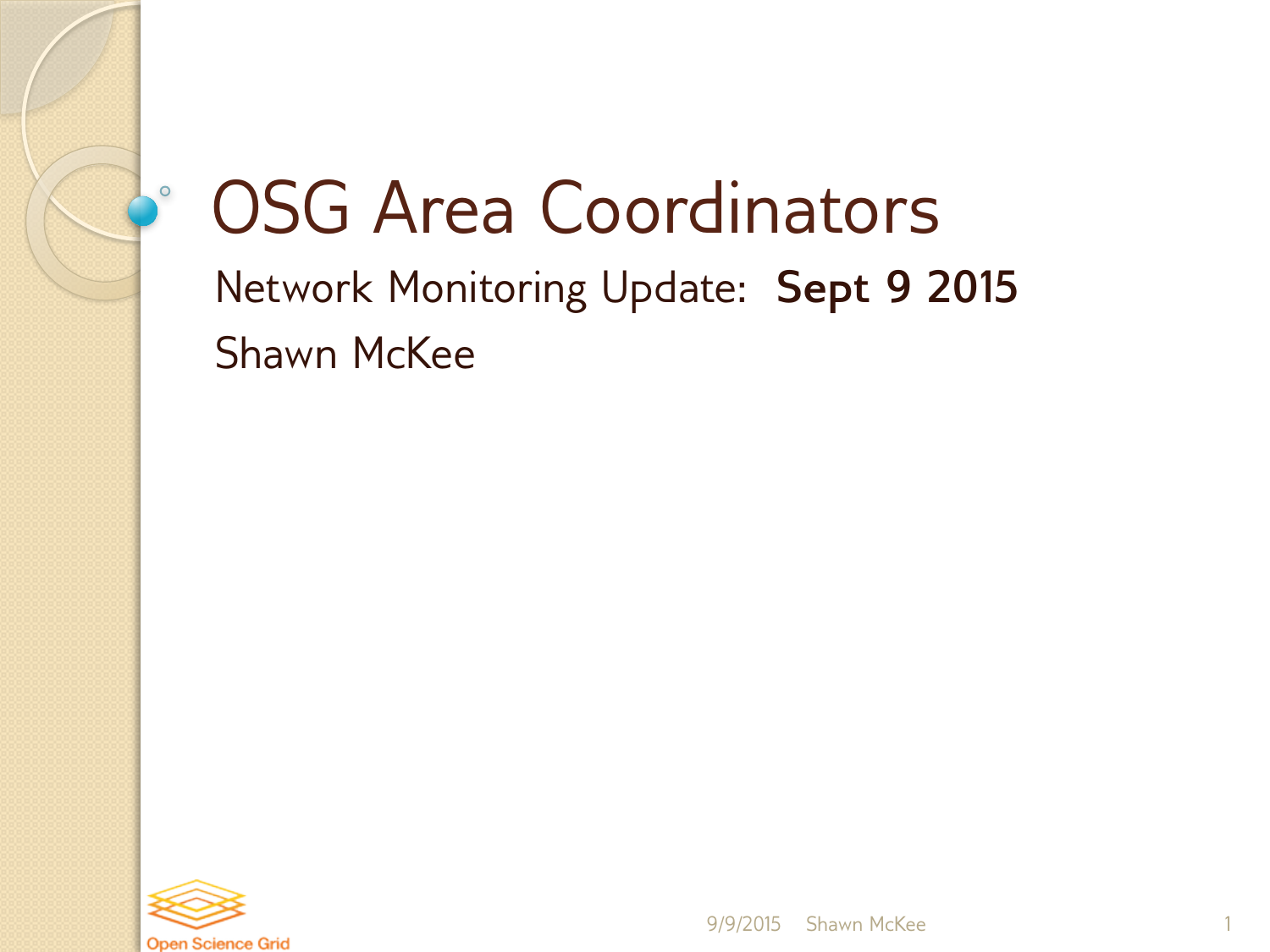

# OSG Area Coordinators
Network Monitoring Update:  Sept 9 2015
Shawn McKee
9/9/2015
Shawn McKee
1